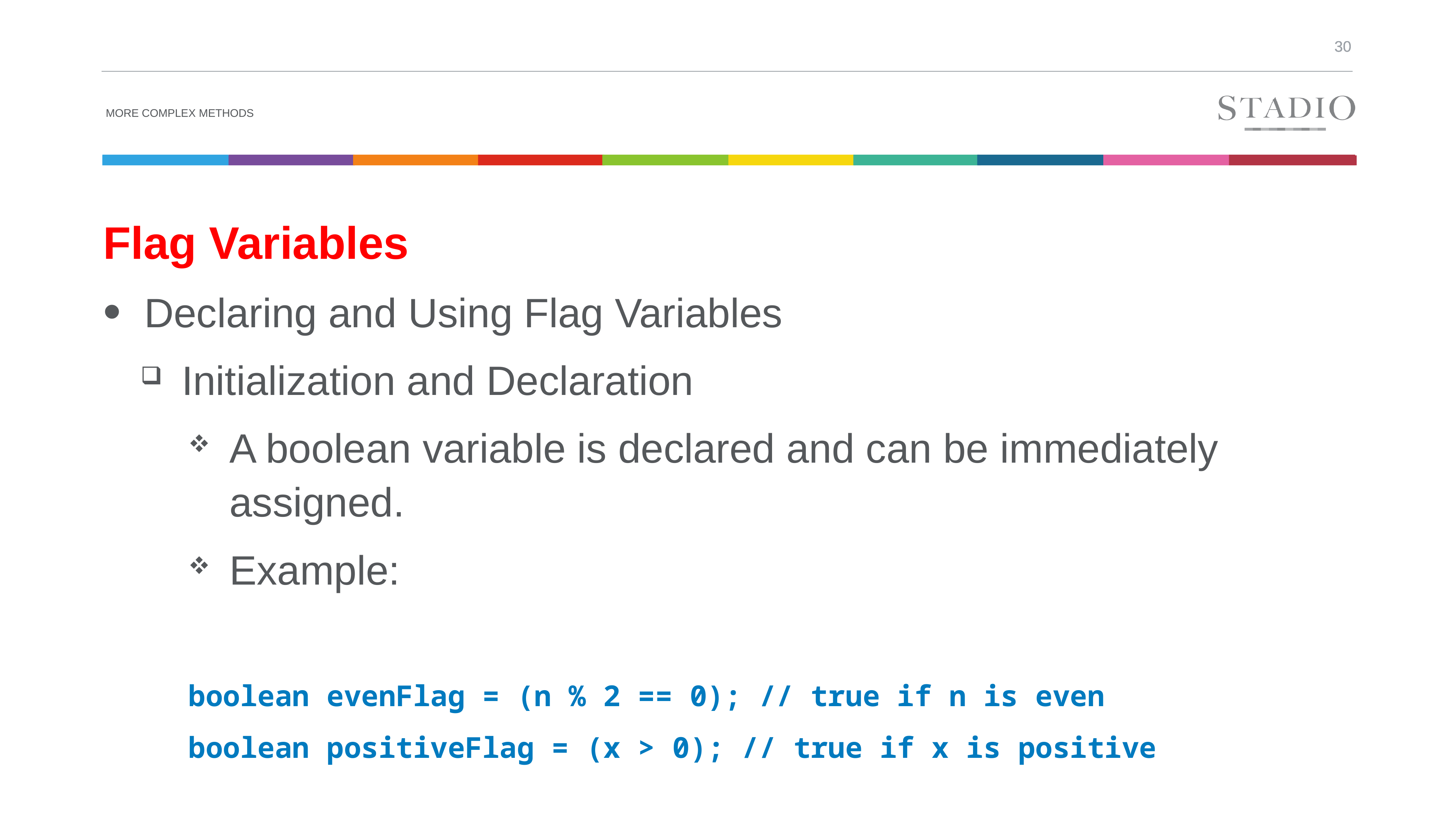

# More complex methods

Flag Variables
Declaring and Using Flag Variables
Initialization and Declaration
A boolean variable is declared and can be immediately assigned.
Example:

boolean evenFlag = (n % 2 == 0); // true if n is even
boolean positiveFlag = (x > 0); // true if x is positive